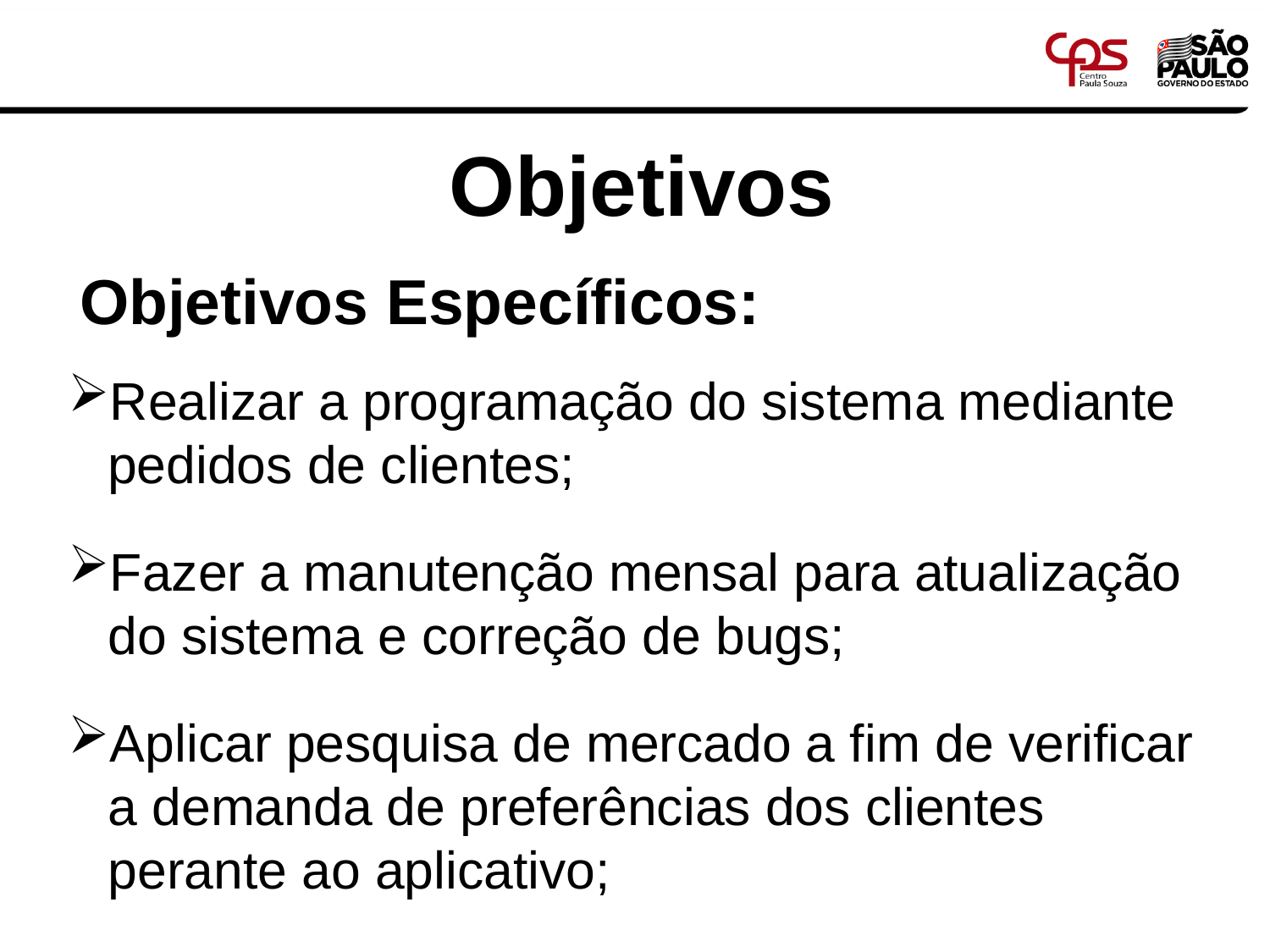

# Objetivos
Objetivos Específicos:
Realizar a programação do sistema mediante pedidos de clientes;
Fazer a manutenção mensal para atualização do sistema e correção de bugs;
Aplicar pesquisa de mercado a fim de verificar a demanda de preferências dos clientes perante ao aplicativo;